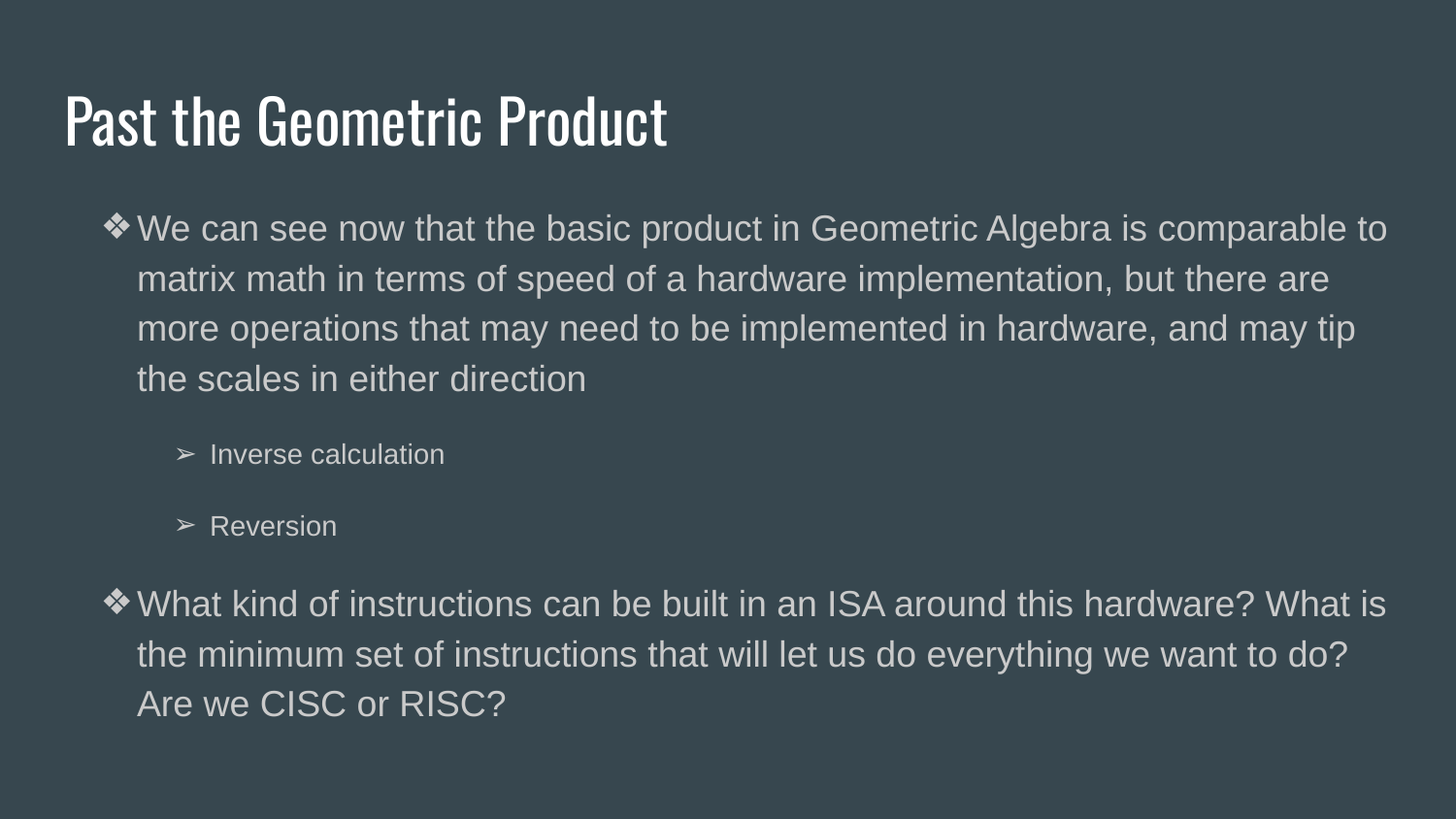

# Past the Geometric Product
We can see now that the basic product in Geometric Algebra is comparable to matrix math in terms of speed of a hardware implementation, but there are more operations that may need to be implemented in hardware, and may tip the scales in either direction
Inverse calculation
Reversion
What kind of instructions can be built in an ISA around this hardware? What is the minimum set of instructions that will let us do everything we want to do? Are we CISC or RISC?